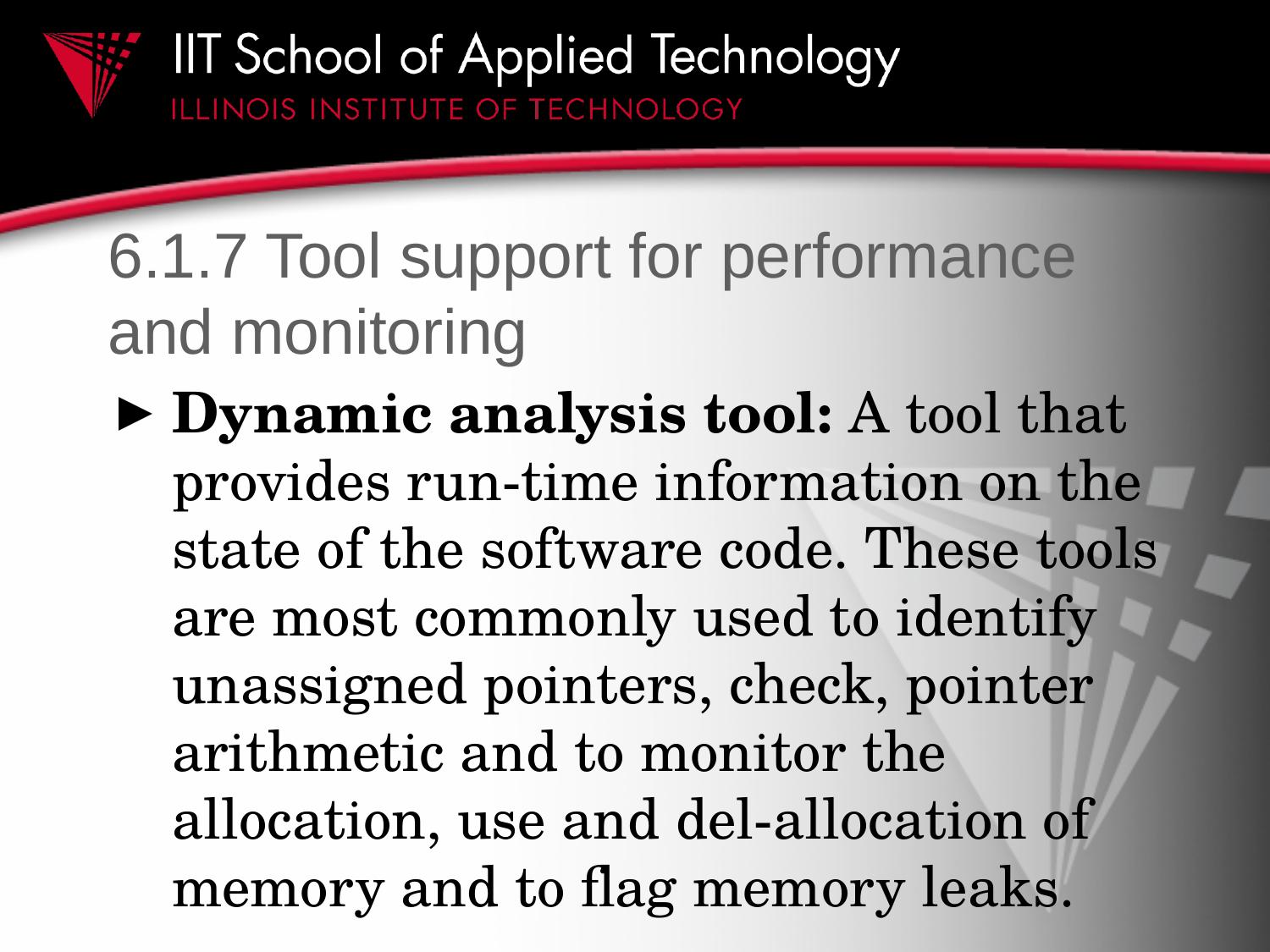

# 6.1.7 Tool support for performance and monitoring
Dynamic analysis tool: A tool that provides run-time information on the state of the software code. These tools are most commonly used to identify unassigned pointers, check, pointer arithmetic and to monitor the allocation, use and del-allocation of memory and to flag memory leaks.